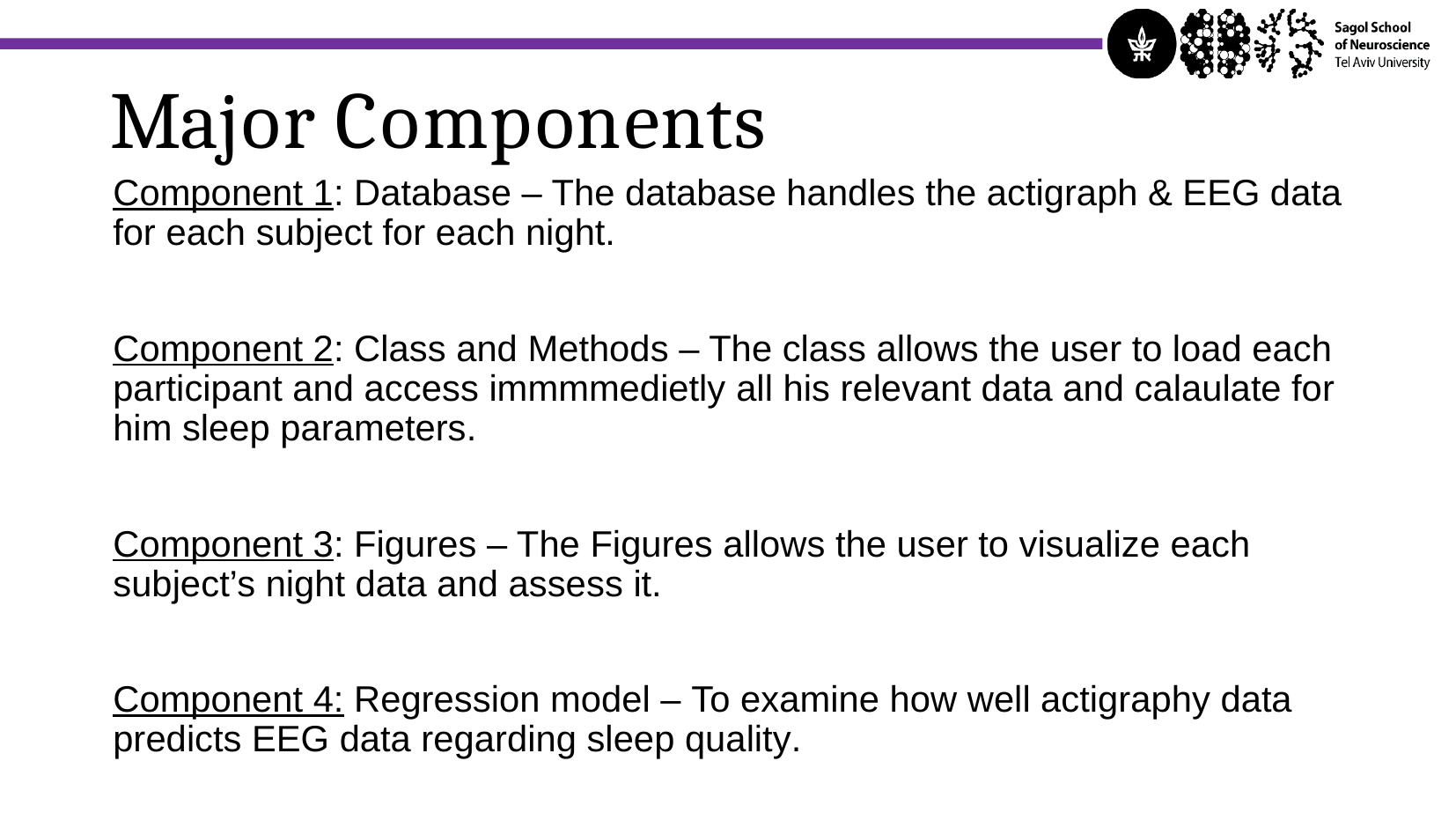

Major Components
Component 1: Database – The database handles the actigraph & EEG data for each subject for each night.

Component 2: Class and Methods – The class allows the user to load each participant and access immmmedietly all his relevant data and calaulate for him sleep parameters.

Component 3: Figures – The Figures allows the user to visualize each subject’s night data and assess it.

Component 4: Regression model – To examine how well actigraphy data predicts EEG data regarding sleep quality.